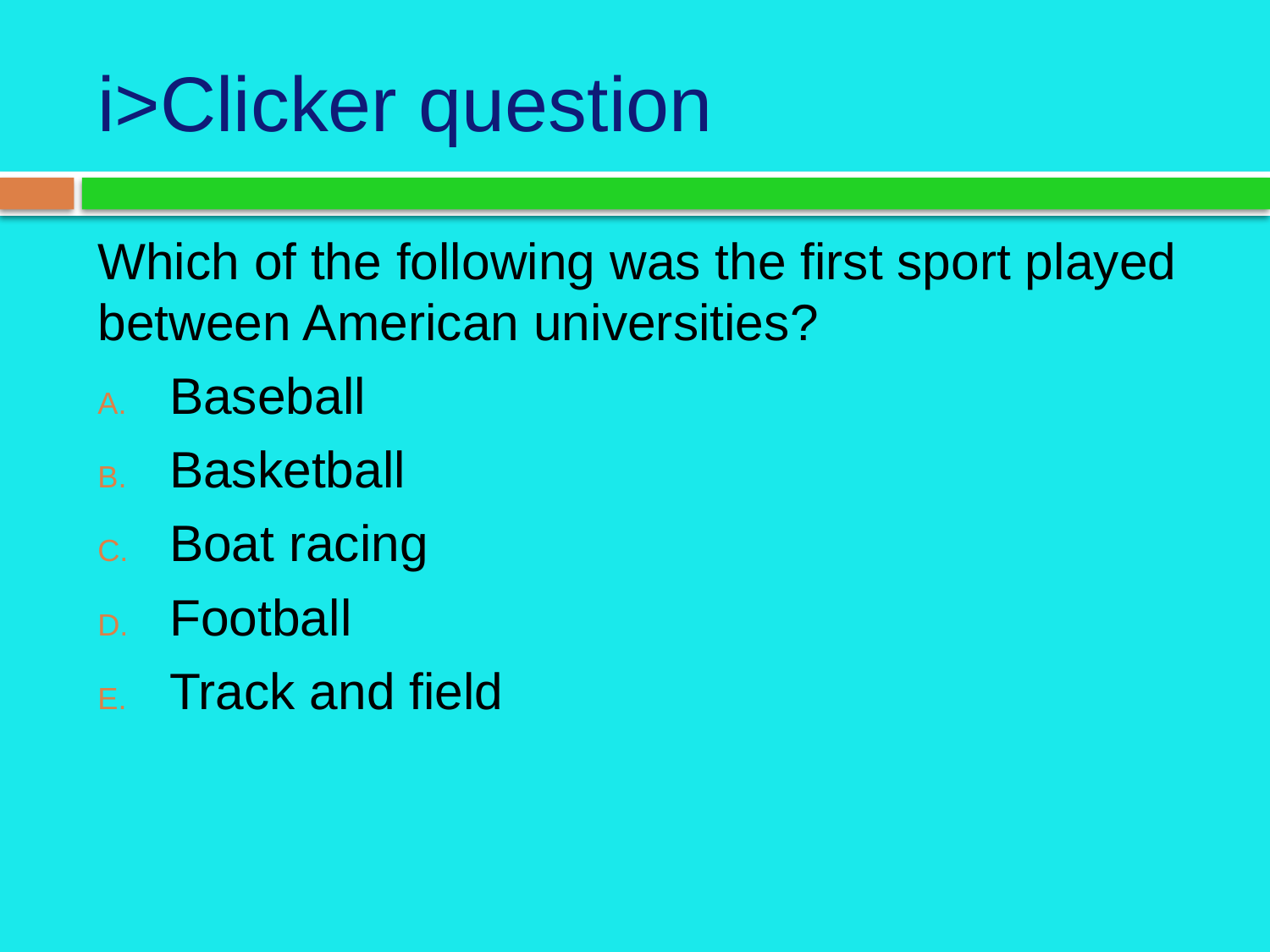

# i>Clicker question
Which of the following was the first sport played between American universities?
Baseball
Basketball
Boat racing
Football
Track and field